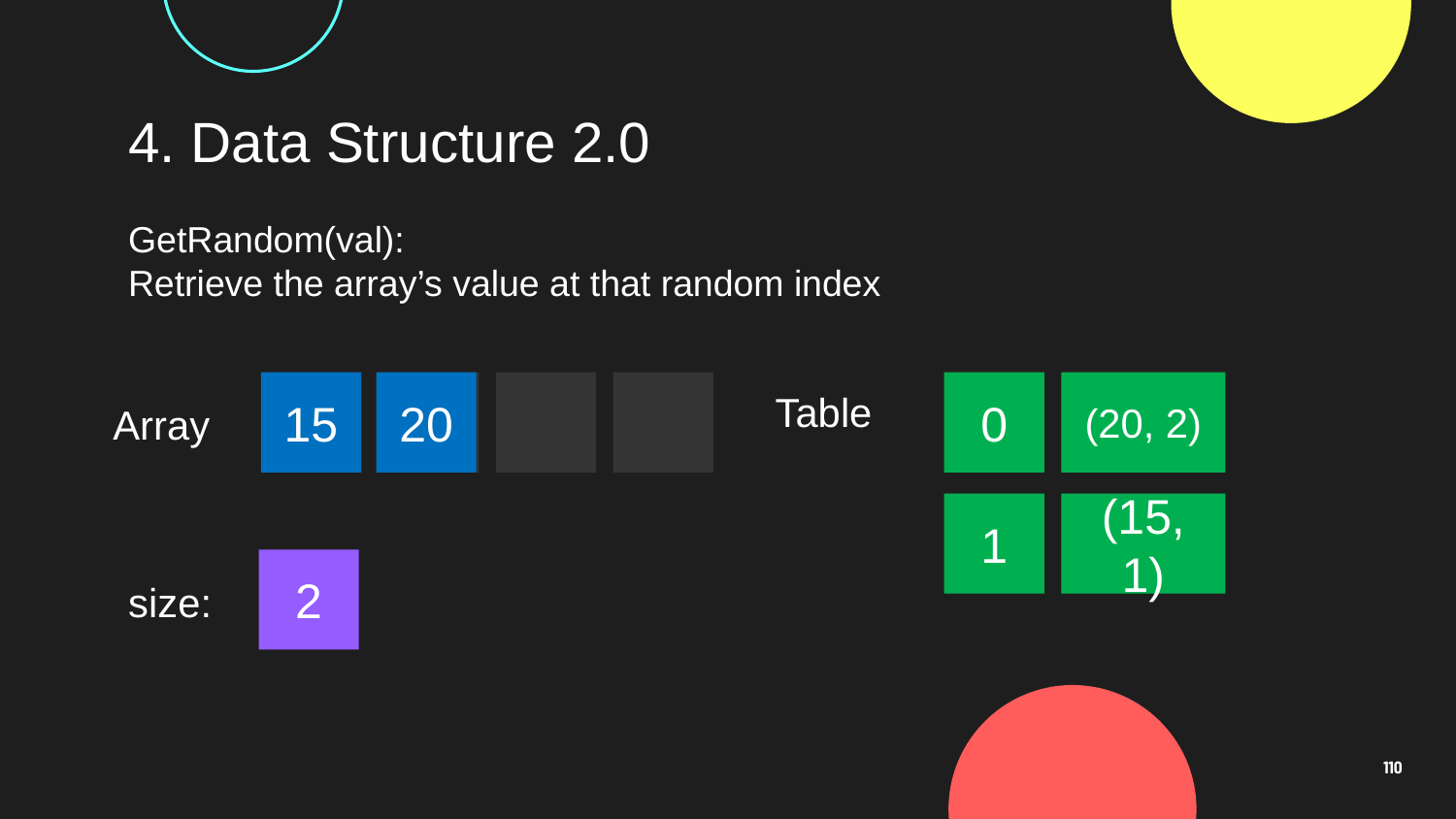

# 4. Data Structure 2.0
GetRandom(val):
Retrieve the array’s value at that random index

Table
2
20

0

(20, 2)
15

Array
1
(15, 1)

2
size:
110